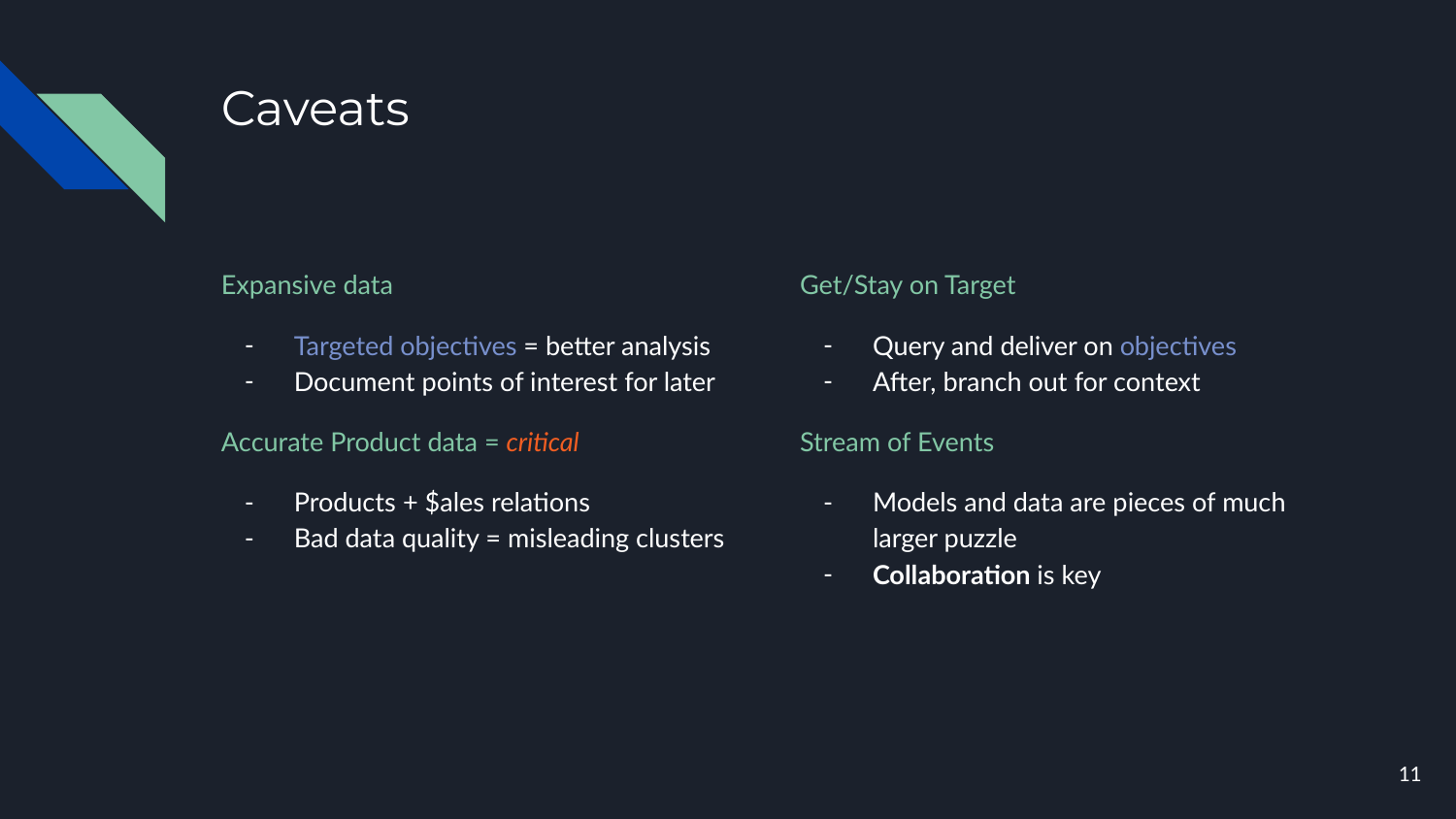

# Caveats
Expansive data
Targeted objectives = better analysis
Document points of interest for later
Accurate Product data = critical
Products + $ales relations
Bad data quality = misleading clusters
Get/Stay on Target
Query and deliver on objectives
After, branch out for context
Stream of Events
Models and data are pieces of much larger puzzle
Collaboration is key
11